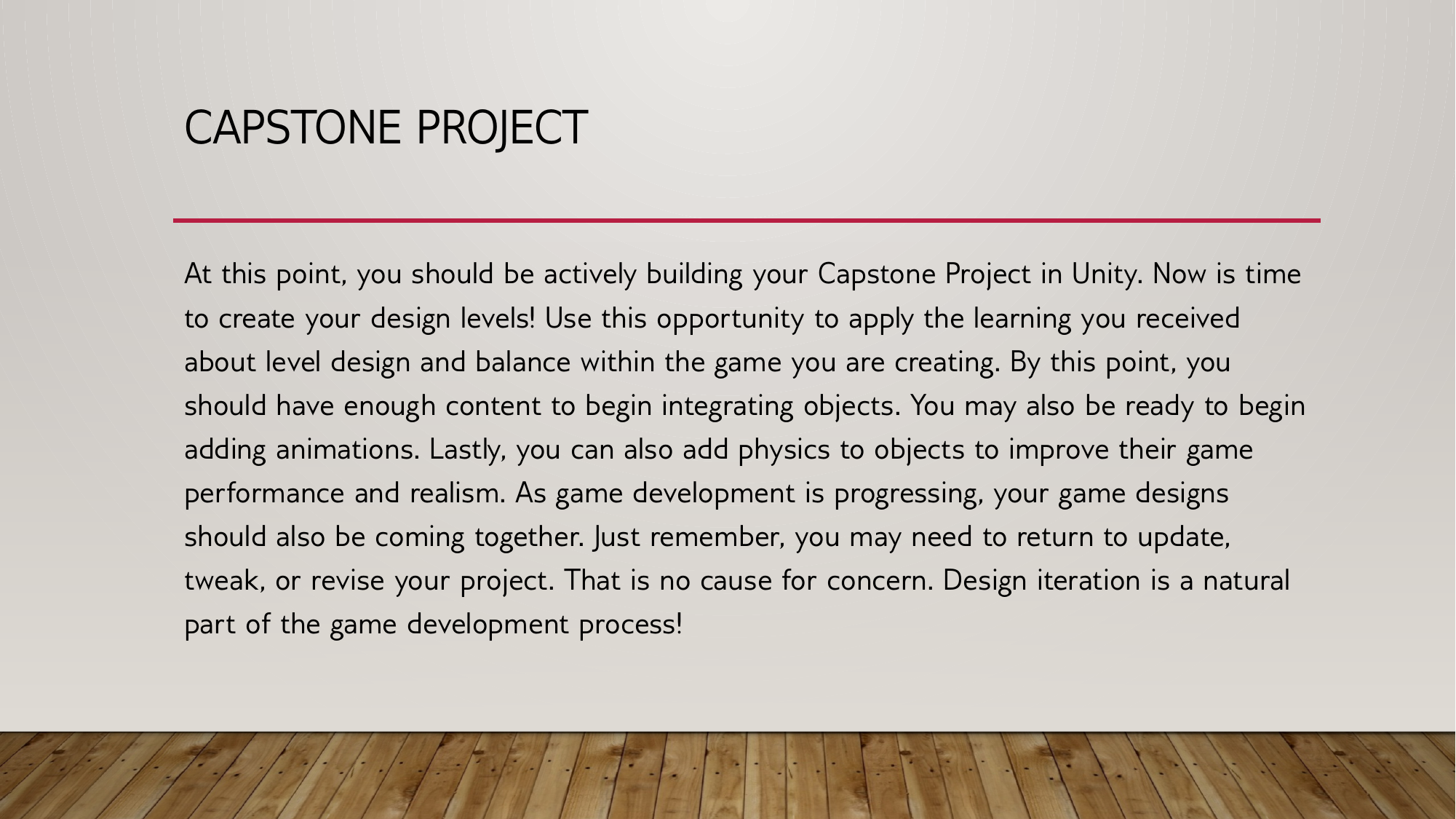

# Capstone Project
At this point, you should be actively building your Capstone Project in Unity. Now is time to create your design levels! Use this opportunity to apply the learning you received about level design and balance within the game you are creating. By this point, you should have enough content to begin integrating objects. You may also be ready to begin adding animations. Lastly, you can also add physics to objects to improve their game performance and realism. As game development is progressing, your game designs should also be coming together. Just remember, you may need to return to update, tweak, or revise your project. That is no cause for concern. Design iteration is a natural part of the game development process!